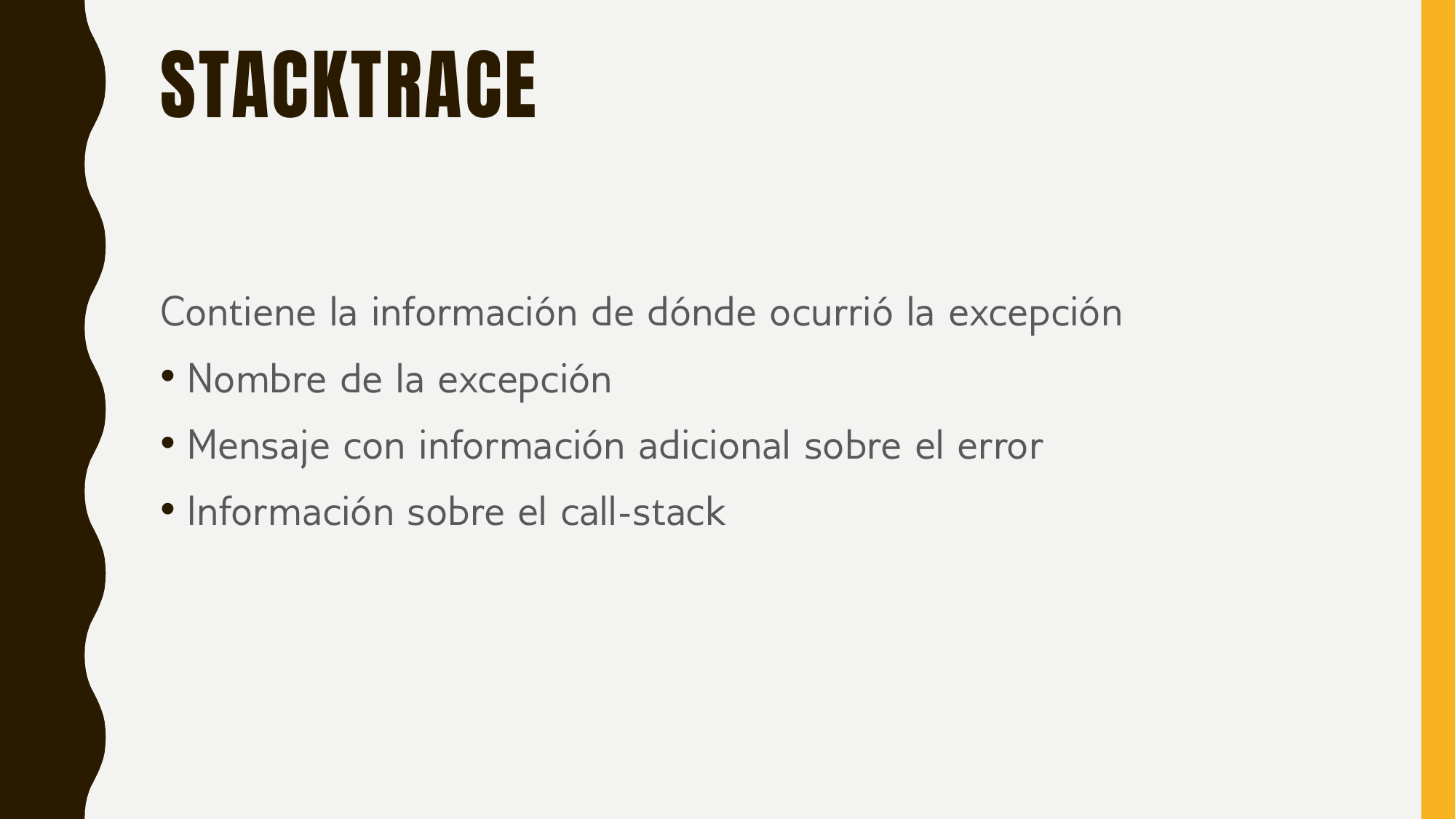

# Stacktrace
Contiene la información de dónde ocurrió la excepción
Nombre de la excepción
Mensaje con información adicional sobre el error
Información sobre el call-stack